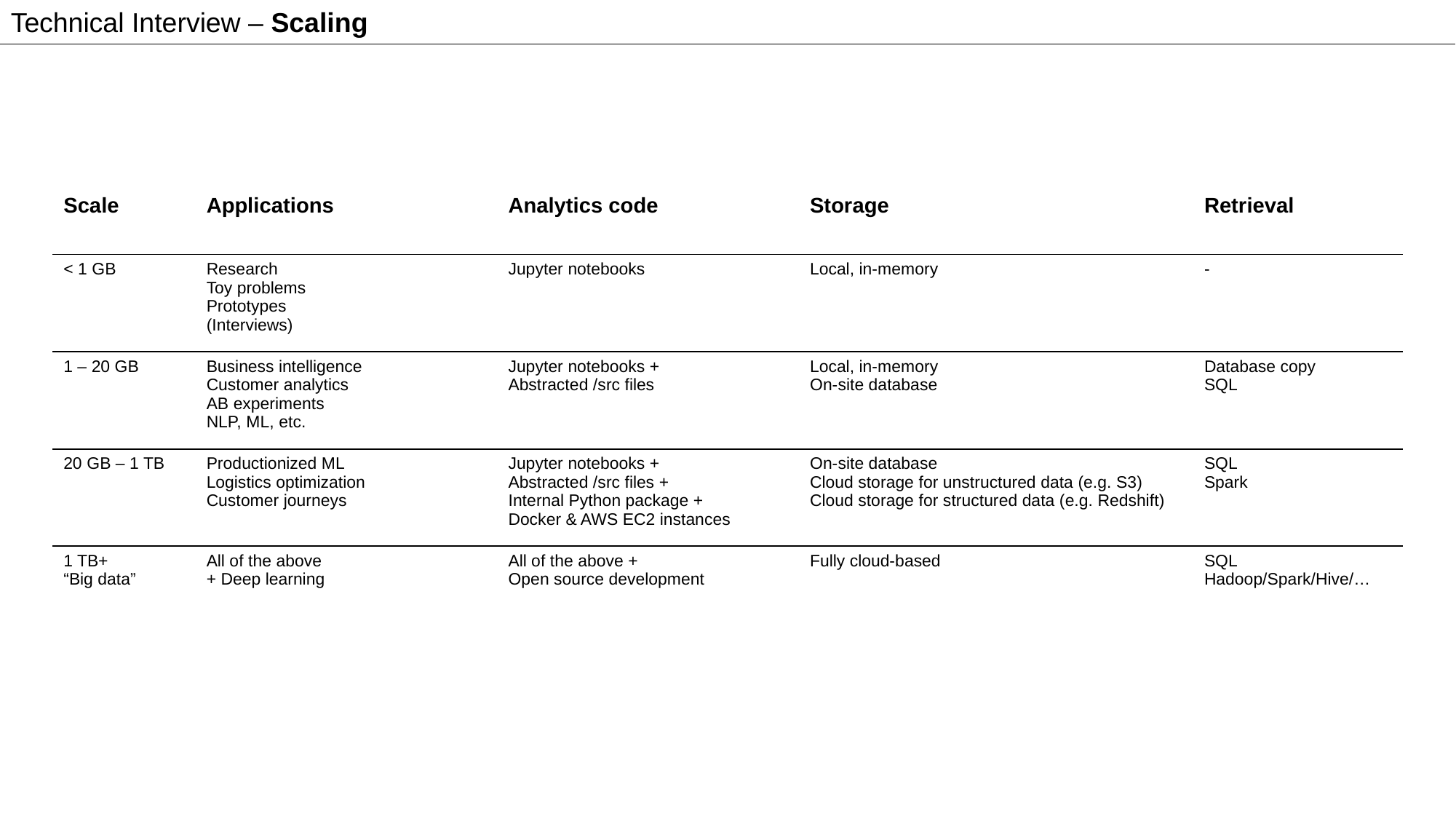

Technical Interview – Scaling
| Scale | Applications | Analytics code | Storage | Retrieval |
| --- | --- | --- | --- | --- |
| < 1 GB | Research Toy problems Prototypes (Interviews) | Jupyter notebooks | Local, in-memory | - |
| 1 – 20 GB | Business intelligence Customer analytics AB experiments NLP, ML, etc. | Jupyter notebooks + Abstracted /src files | Local, in-memory On-site database | Database copy SQL |
| 20 GB – 1 TB | Productionized ML Logistics optimization Customer journeys | Jupyter notebooks + Abstracted /src files + Internal Python package + Docker & AWS EC2 instances | On-site database Cloud storage for unstructured data (e.g. S3) Cloud storage for structured data (e.g. Redshift) | SQL Spark |
| 1 TB+ “Big data” | All of the above + Deep learning | All of the above + Open source development | Fully cloud-based | SQL Hadoop/Spark/Hive/… |